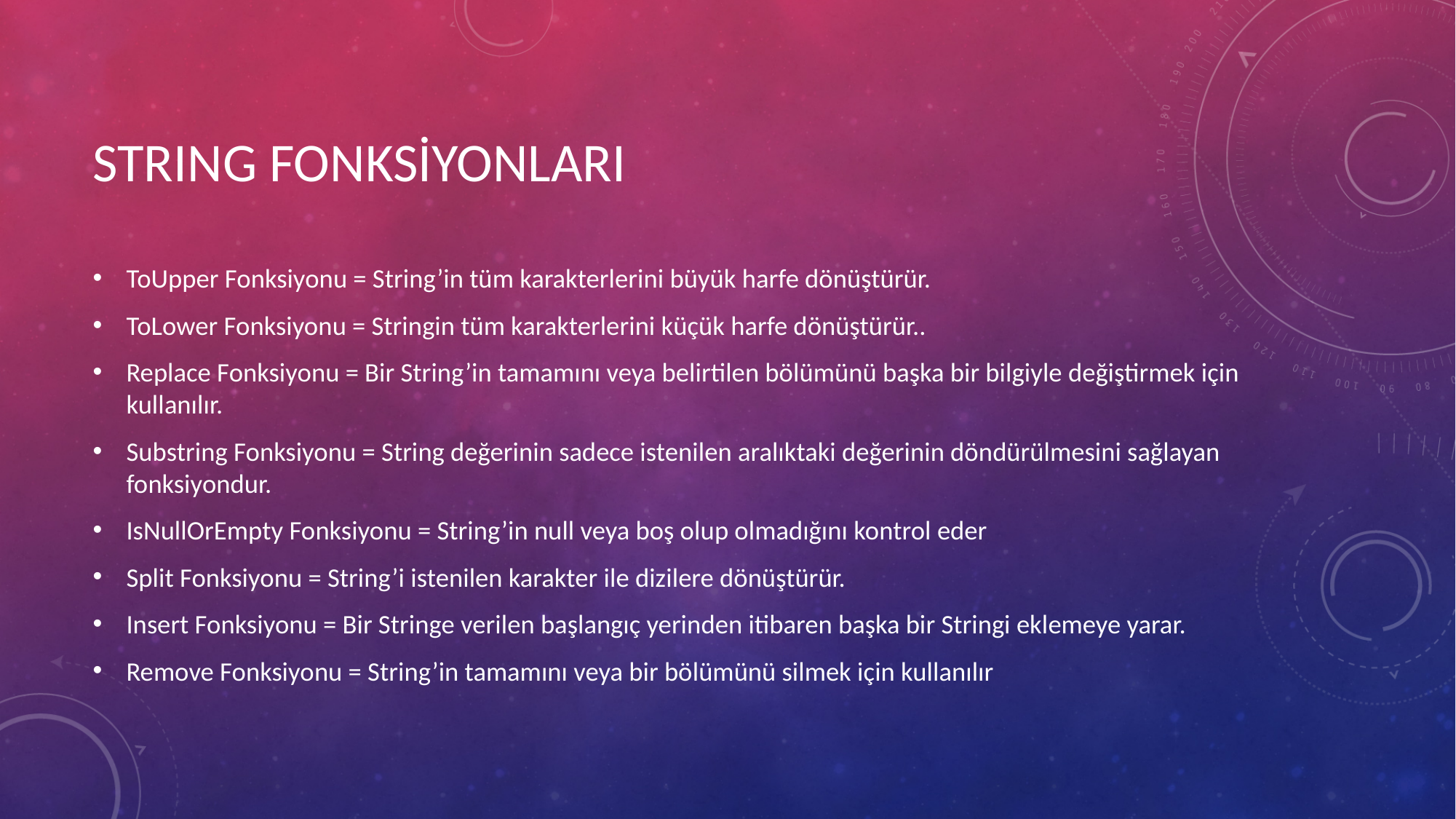

# StrIng Fonksiyonları
ToUpper Fonksiyonu = String’in tüm karakterlerini büyük harfe dönüştürür.
ToLower Fonksiyonu = Stringin tüm karakterlerini küçük harfe dönüştürür..
Replace Fonksiyonu = Bir String’in tamamını veya belirtilen bölümünü başka bir bilgiyle değiştirmek için kullanılır.
Substring Fonksiyonu = String değerinin sadece istenilen aralıktaki değerinin döndürülmesini sağlayan fonksiyondur.
IsNullOrEmpty Fonksiyonu = String’in null veya boş olup olmadığını kontrol eder
Split Fonksiyonu = String’i istenilen karakter ile dizilere dönüştürür.
Insert Fonksiyonu = Bir Stringe verilen başlangıç yerinden itibaren başka bir Stringi eklemeye yarar.
Remove Fonksiyonu = String’in tamamını veya bir bölümünü silmek için kullanılır